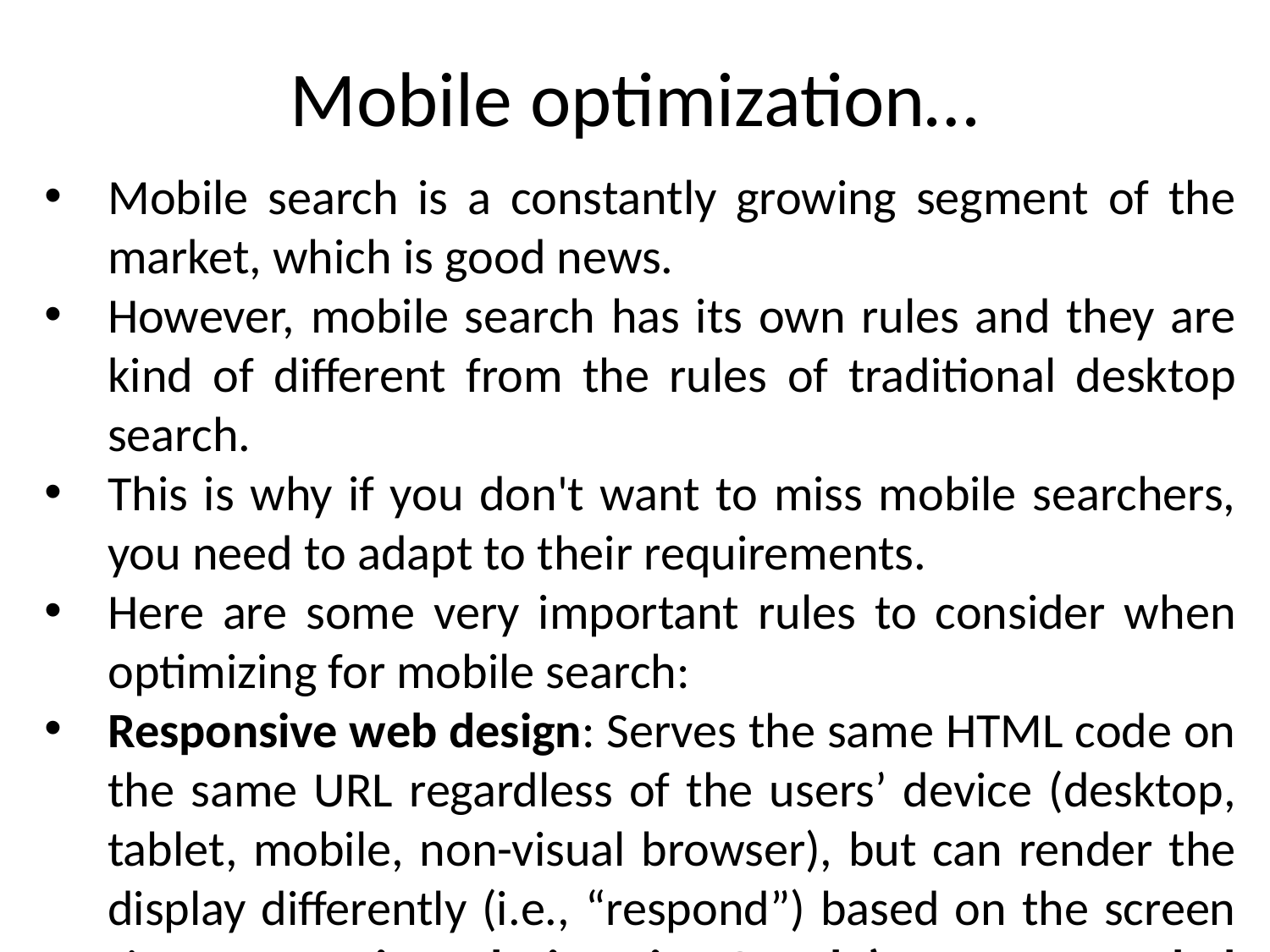

# Mobile optimization…
Mobile search is a constantly growing segment of the market, which is good news.
However, mobile search has its own rules and they are kind of different from the rules of traditional desktop search.
This is why if you don't want to miss mobile searchers, you need to adapt to their requirements.
Here are some very important rules to consider when optimizing for mobile search:
Responsive web design: Serves the same HTML code on the same URL regardless of the users’ device (desktop, tablet, mobile, non-visual browser), but can render the display differently (i.e., “respond”) based on the screen size. Responsive design is Google’s recommended design pattern.